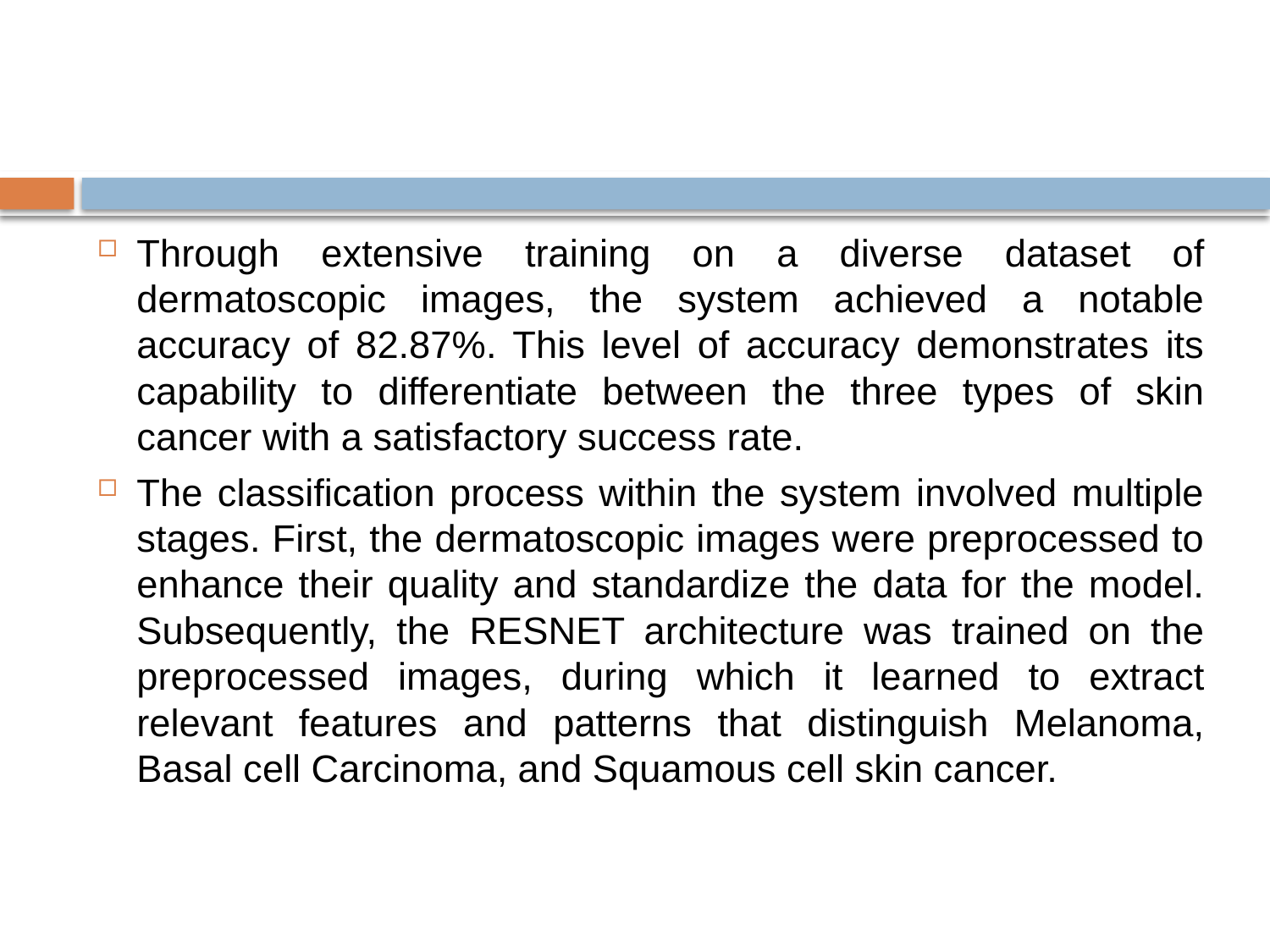

#
Through extensive training on a diverse dataset of dermatoscopic images, the system achieved a notable accuracy of 82.87%. This level of accuracy demonstrates its capability to differentiate between the three types of skin cancer with a satisfactory success rate.
The classification process within the system involved multiple stages. First, the dermatoscopic images were preprocessed to enhance their quality and standardize the data for the model. Subsequently, the RESNET architecture was trained on the preprocessed images, during which it learned to extract relevant features and patterns that distinguish Melanoma, Basal cell Carcinoma, and Squamous cell skin cancer.